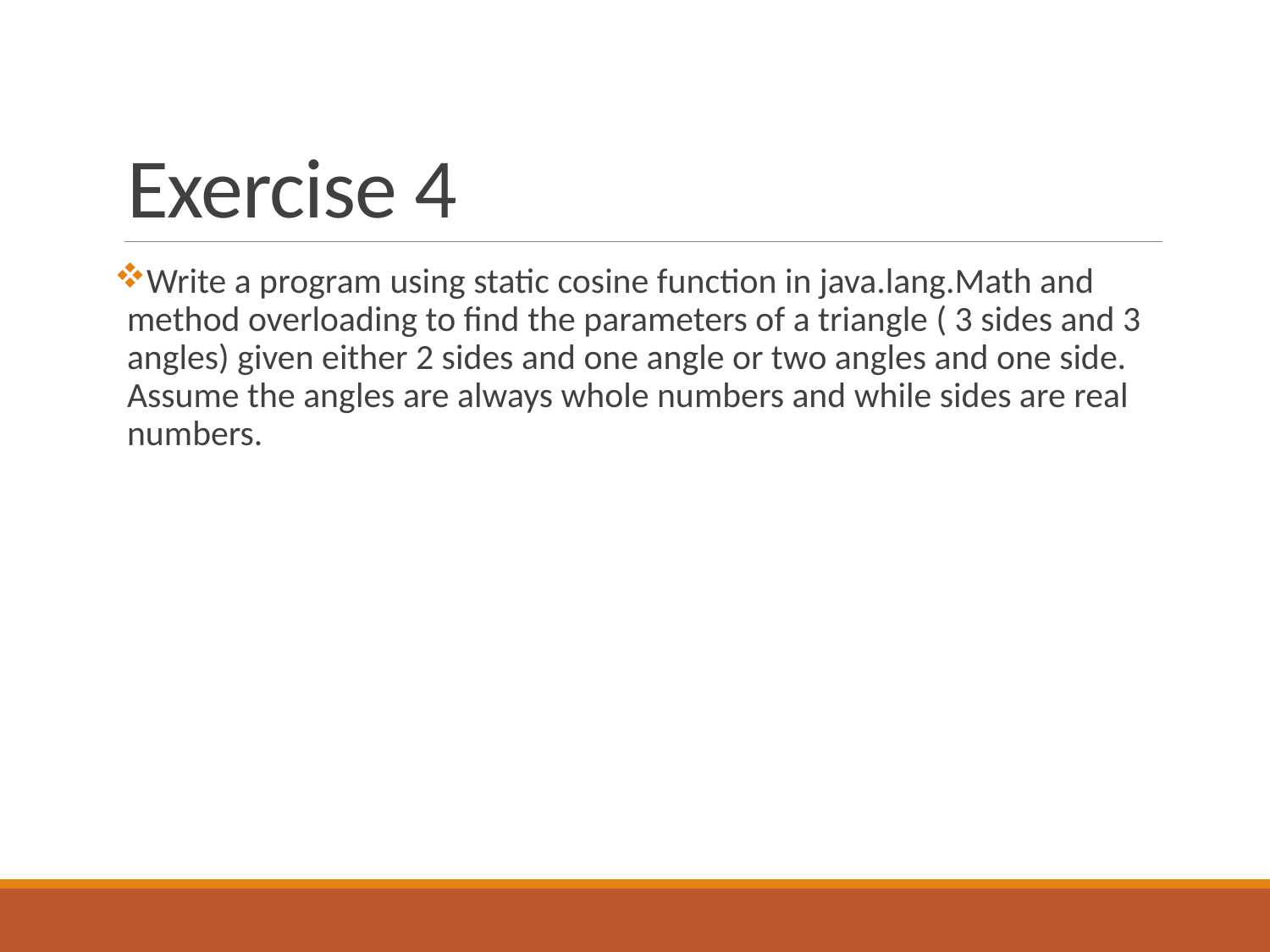

# Exercise 4
Write a program using static cosine function in java.lang.Math and method overloading to find the parameters of a triangle ( 3 sides and 3 angles) given either 2 sides and one angle or two angles and one side. Assume the angles are always whole numbers and while sides are real numbers.